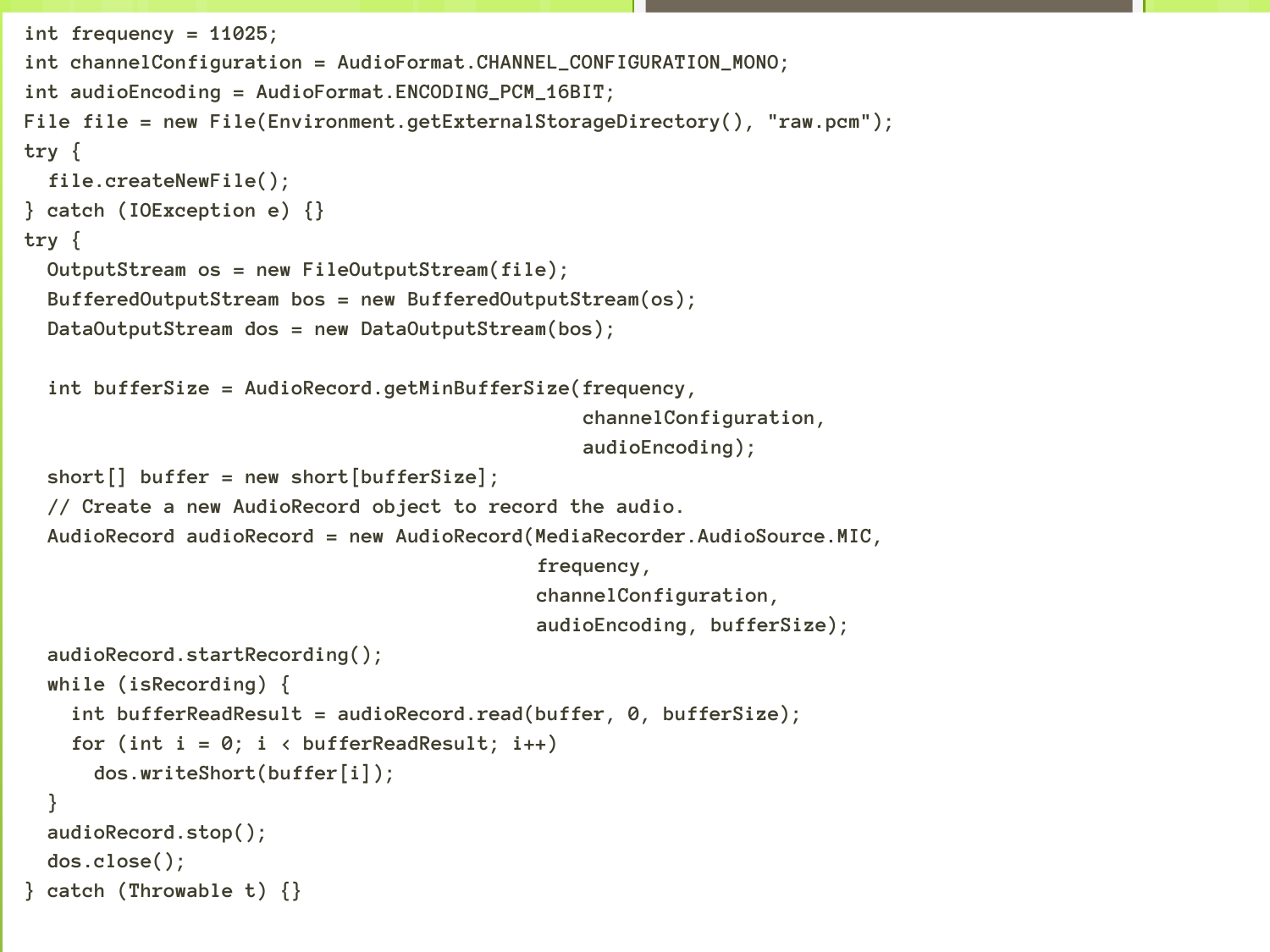

int frequency = 11025;
int channelConfiguration = AudioFormat.CHANNEL_CONFIGURATION_MONO;
int audioEncoding = AudioFormat.ENCODING_PCM_16BIT;
File file = new File(Environment.getExternalStorageDirectory(), "raw.pcm");
try {
  file.createNewFile();
} catch (IOException e) {}
try {
  OutputStream os = new FileOutputStream(file);
  BufferedOutputStream bos = new BufferedOutputStream(os);
  DataOutputStream dos = new DataOutputStream(bos);

  int bufferSize = AudioRecord.getMinBufferSize(frequency,
                                                channelConfiguration,
                                                audioEncoding);
  short[] buffer = new short[bufferSize];
  // Create a new AudioRecord object to record the audio.
  AudioRecord audioRecord = new AudioRecord(MediaRecorder.AudioSource.MIC,
                                            frequency,
                                            channelConfiguration,
                                            audioEncoding, bufferSize);
  audioRecord.startRecording();
  while (isRecording) {
    int bufferReadResult = audioRecord.read(buffer, 0, bufferSize);
    for (int i = 0; i < bufferReadResult; i++)
      dos.writeShort(buffer[i]);
  }
  audioRecord.stop();
  dos.close();
} catch (Throwable t) {}
Лекция 7, слайд 20
# Пример записи необработанного звука с помощью AudioRecord
Новосибирский государственный университет, 2012